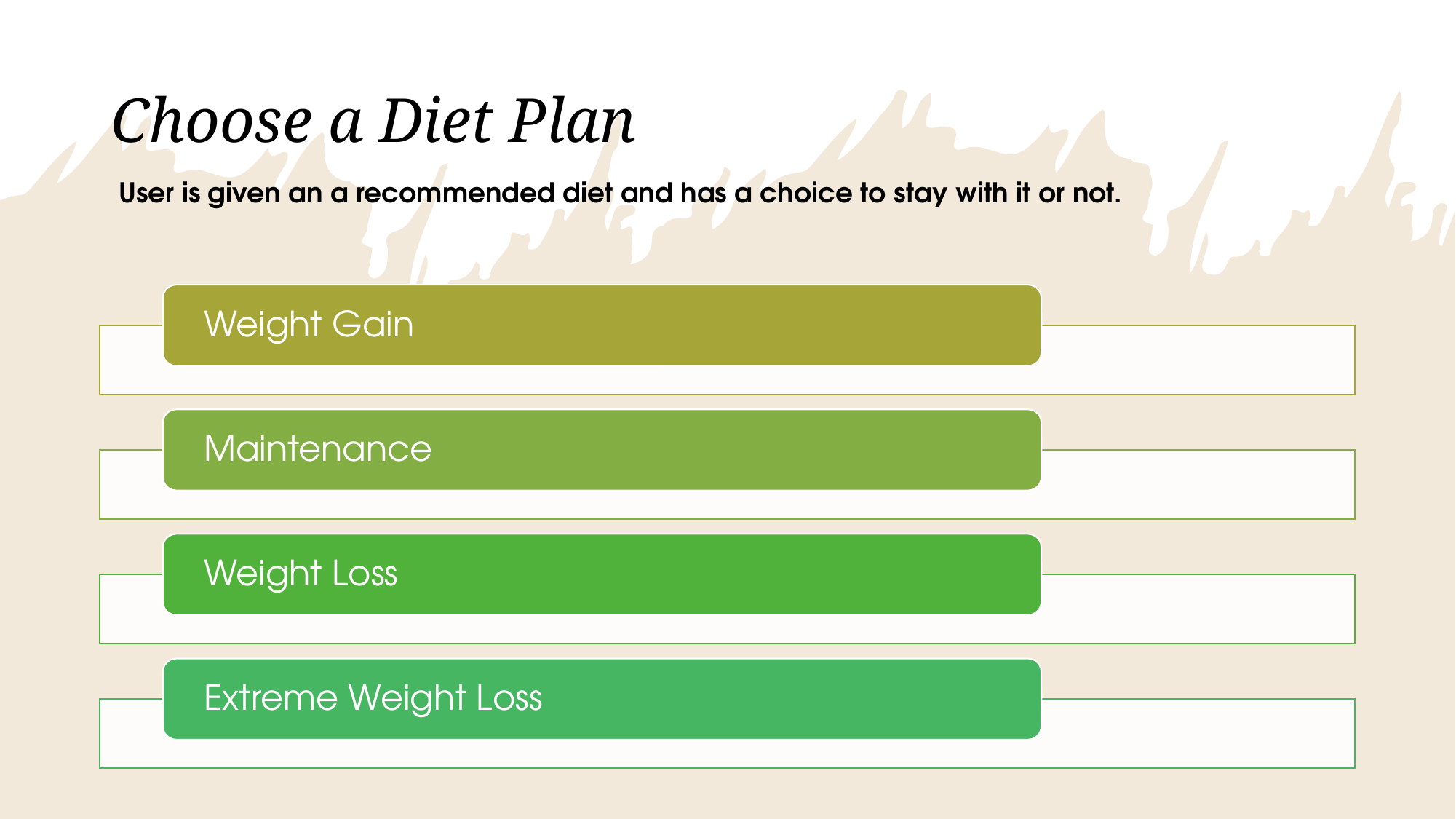

# Choose a Diet Plan

User is given an a recommended diet and has a choice to stay with it or not.
Weight Gain
Maintenance
Weight Loss
Extreme Weight Loss